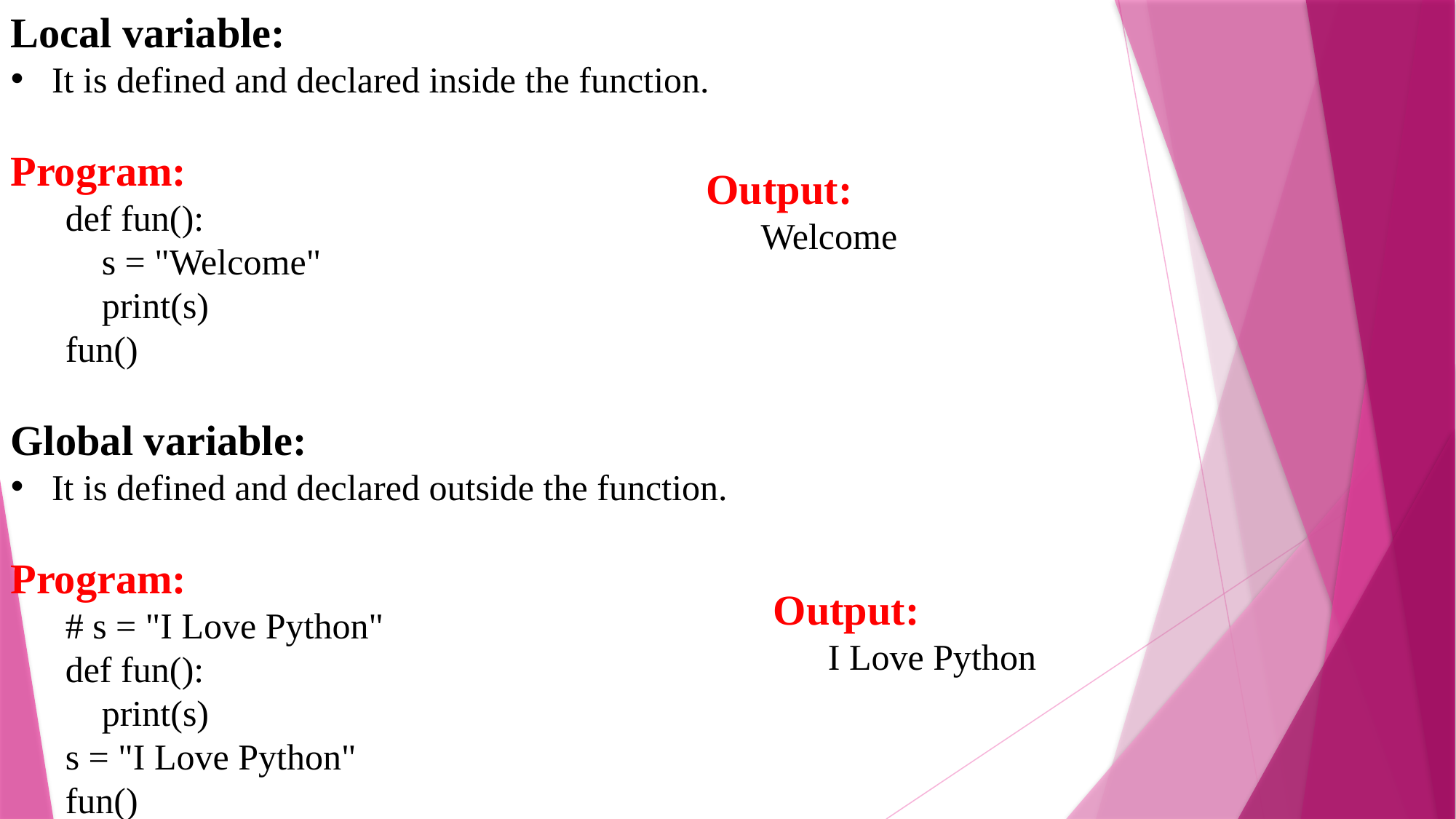

Local variable:
It is defined and declared inside the function.

Program:
def fun():
    s = "Welcome"
    print(s)
fun()

Global variable:
It is defined and declared outside the function.

Program:
# s = "I Love Python"
def fun():
    print(s)
s = "I Love Python"
fun()
Output:
Welcome
Output:
I Love Python